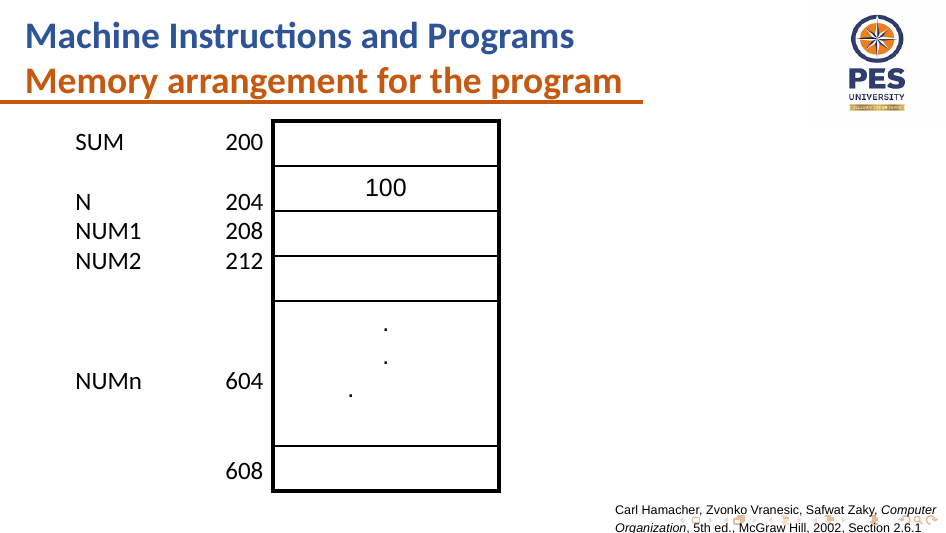

Machine Instructions and Programs
Memory arrangement for the program

SUM	200
N	204
NUM1	208
NUM2	212

NUMn	604

			608

|  |
| --- |
| 100 |
|  |
|  |
| . . . |
|  |

Carl Hamacher, Zvonko Vranesic, Safwat Zaky, Computer Organization, 5th ed., McGraw Hill, 2002, Section 2.6.1